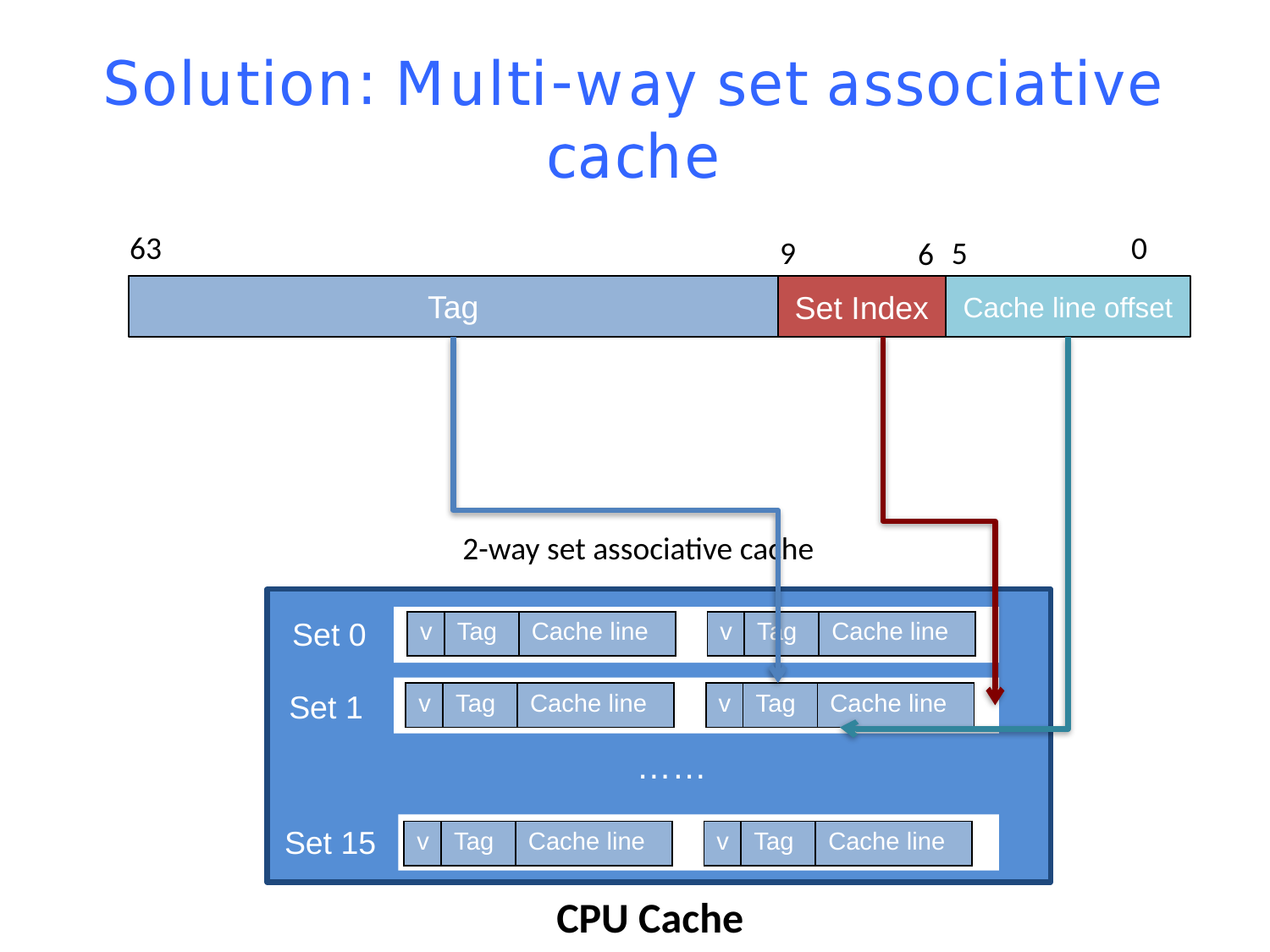

# Solution: Multi-way set associative cache
63
0
9
5
6
Tag
Set Index
Cache line offset
2-way set associative cache

Set 0
| v | Tag | Cache line |
| --- | --- | --- |
| v | Tag | Cache line |
| --- | --- | --- |

Set 1
| v | Tag | Cache line |
| --- | --- | --- |
| v | Tag | Cache line |
| --- | --- | --- |
……

Set 15
| v | Tag | Cache line |
| --- | --- | --- |
| v | Tag | Cache line |
| --- | --- | --- |
CPU Cache